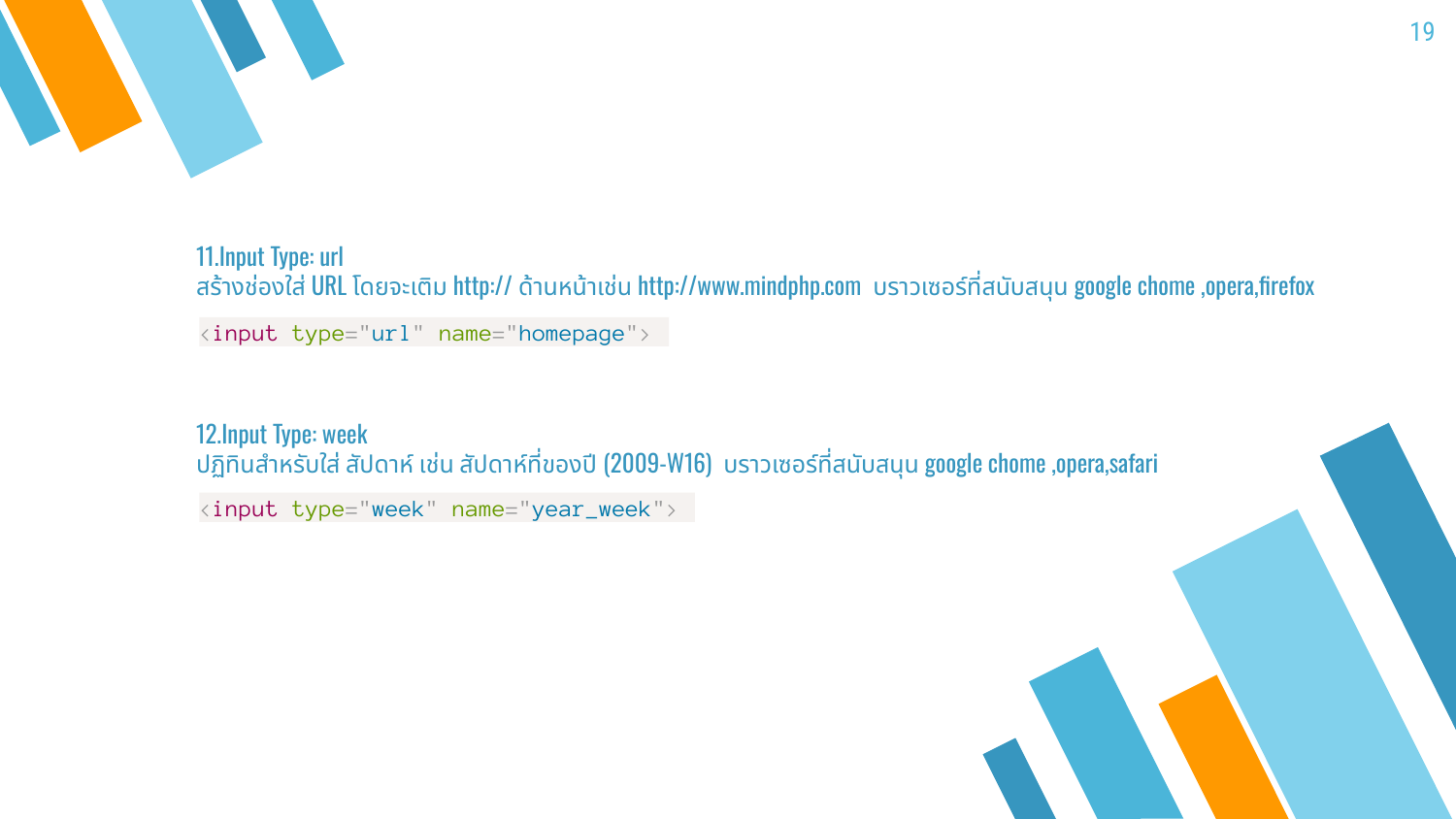

19
11.Input Type: url
สร้างช่องใส่ URL โดยจะเติม http:// ด้านหน้าเช่น http://www.mindphp.com  บราวเซอร์ที่สนับสนุน google chome ,opera,firefox
<input type="url" name="homepage">
12.Input Type: week
ปฏิทินสำหรับใส่ สัปดาห์ เช่น สัปดาห์ที่ของปี (2009-W16)  บราวเซอร์ที่สนับสนุน google chome ,opera,safari
<input type="week" name="year_week">